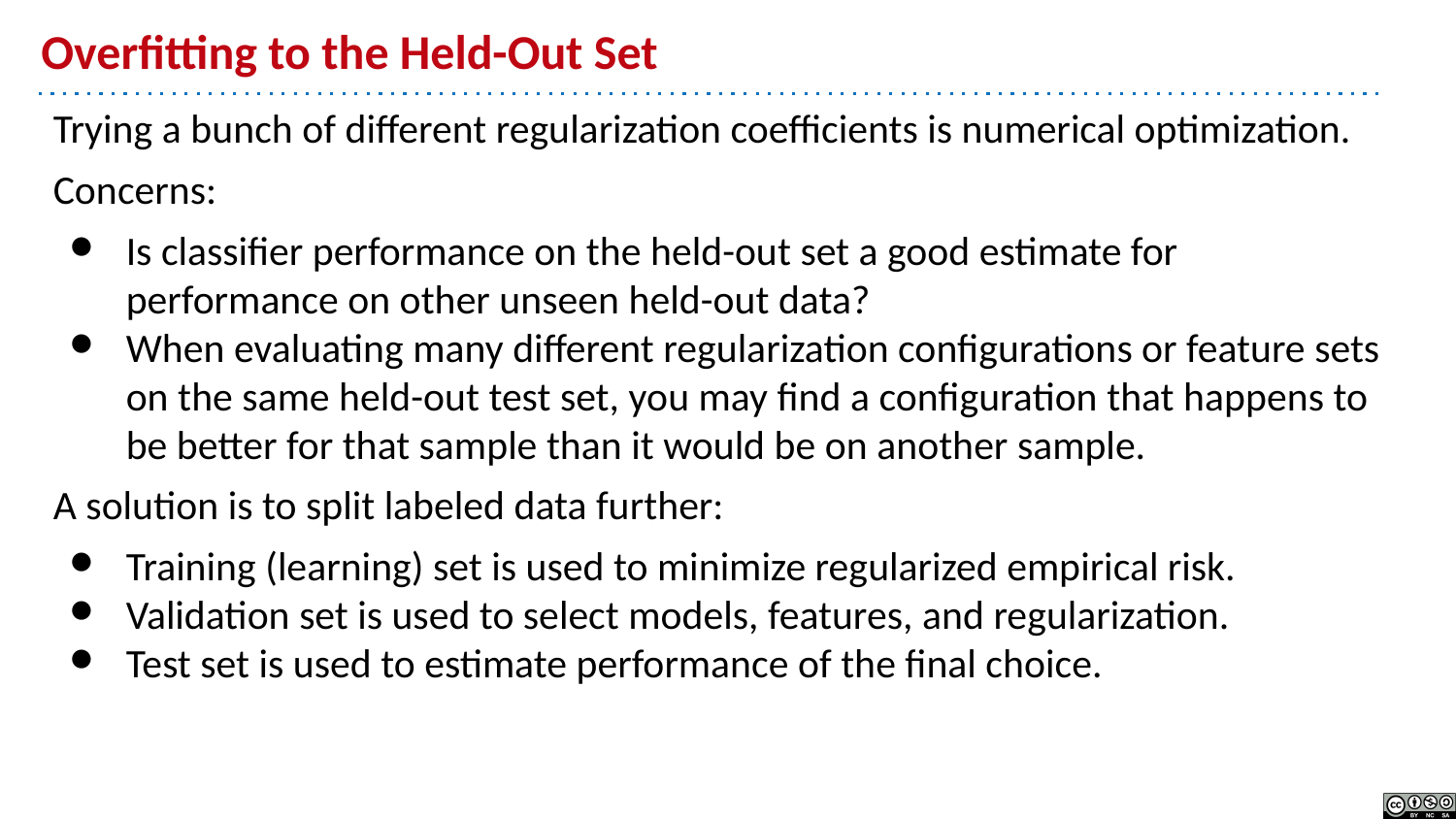

# Overfitting to the Held-Out Set
Trying a bunch of different regularization coefficients is numerical optimization.
Concerns:
Is classifier performance on the held-out set a good estimate for performance on other unseen held-out data?
When evaluating many different regularization configurations or feature sets on the same held-out test set, you may find a configuration that happens to be better for that sample than it would be on another sample.
A solution is to split labeled data further:
Training (learning) set is used to minimize regularized empirical risk.
Validation set is used to select models, features, and regularization.
Test set is used to estimate performance of the final choice.